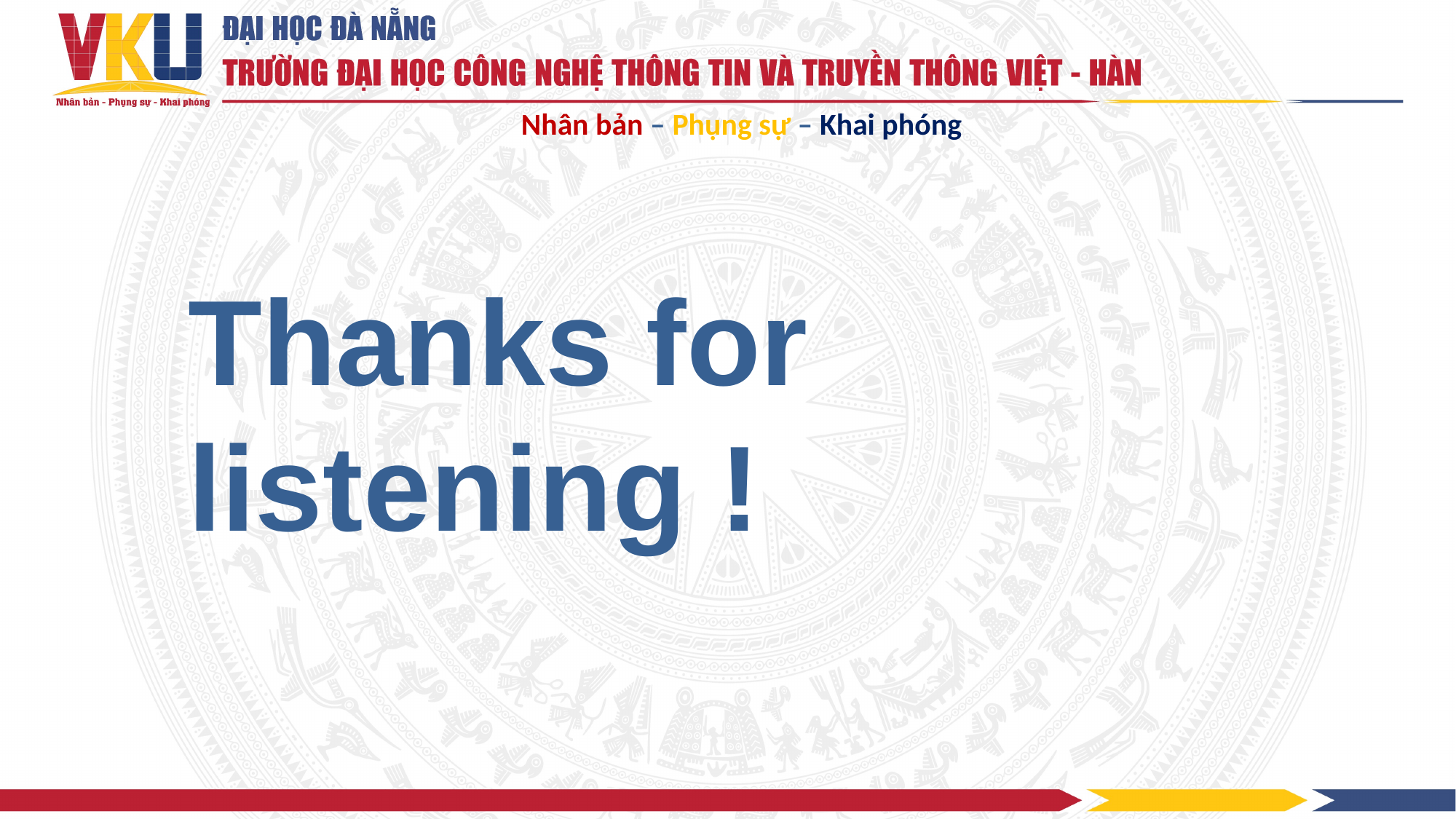

Nhân bản – Phụng sự – Khai phóng
# Thanks for listening !